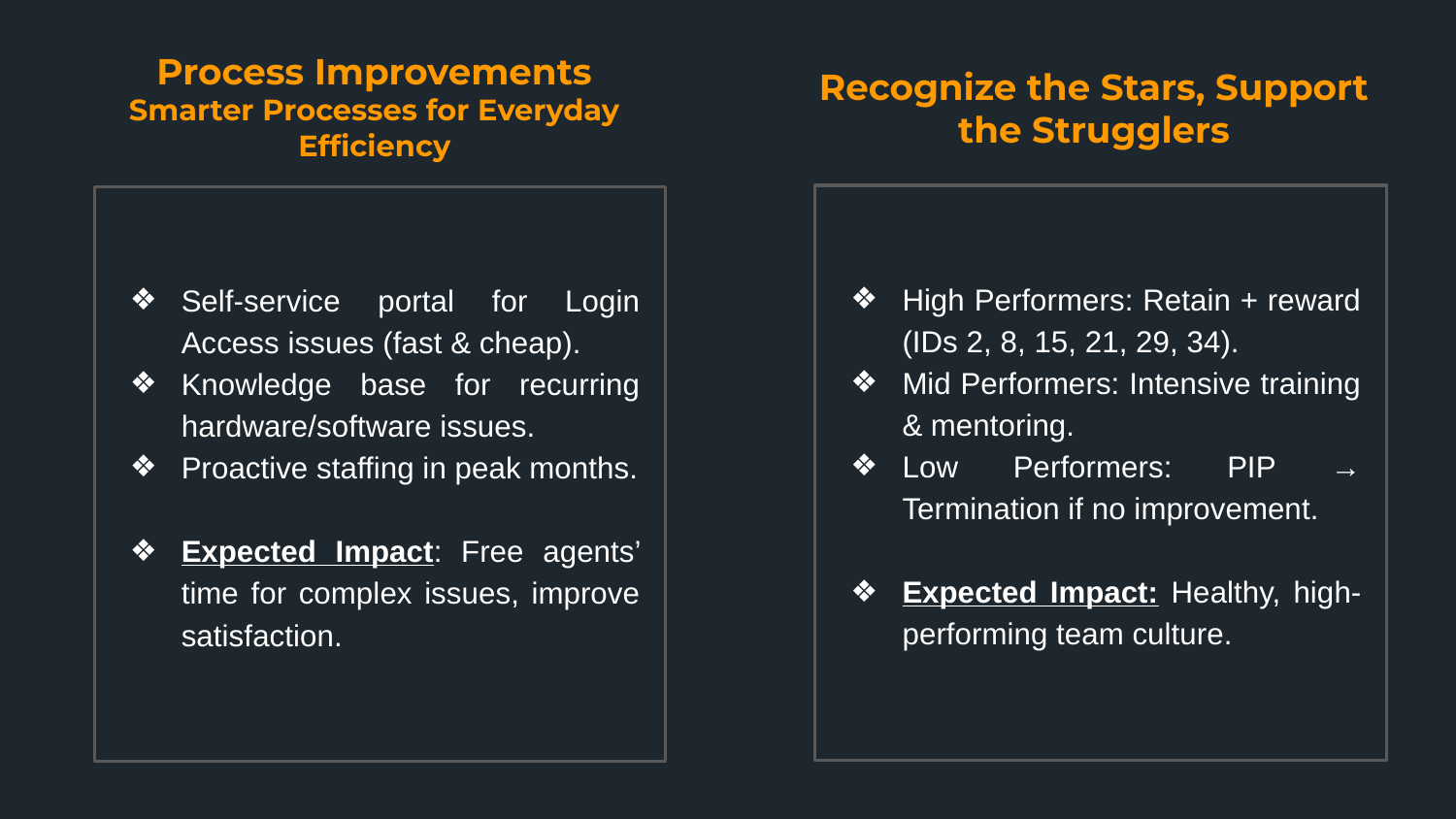

Recognize the Stars, Support the Strugglers
# Process Improvements
Smarter Processes for Everyday Efficiency

High Performers: Retain + reward (IDs 2, 8, 15, 21, 29, 34).
Mid Performers: Intensive training & mentoring.
Low Performers: PIP → Termination if no improvement.

Expected Impact: Healthy, high-performing team culture.
Self-service portal for Login Access issues (fast & cheap).
Knowledge base for recurring hardware/software issues.
Proactive staffing in peak months.

Expected Impact: Free agents’ time for complex issues, improve satisfaction.